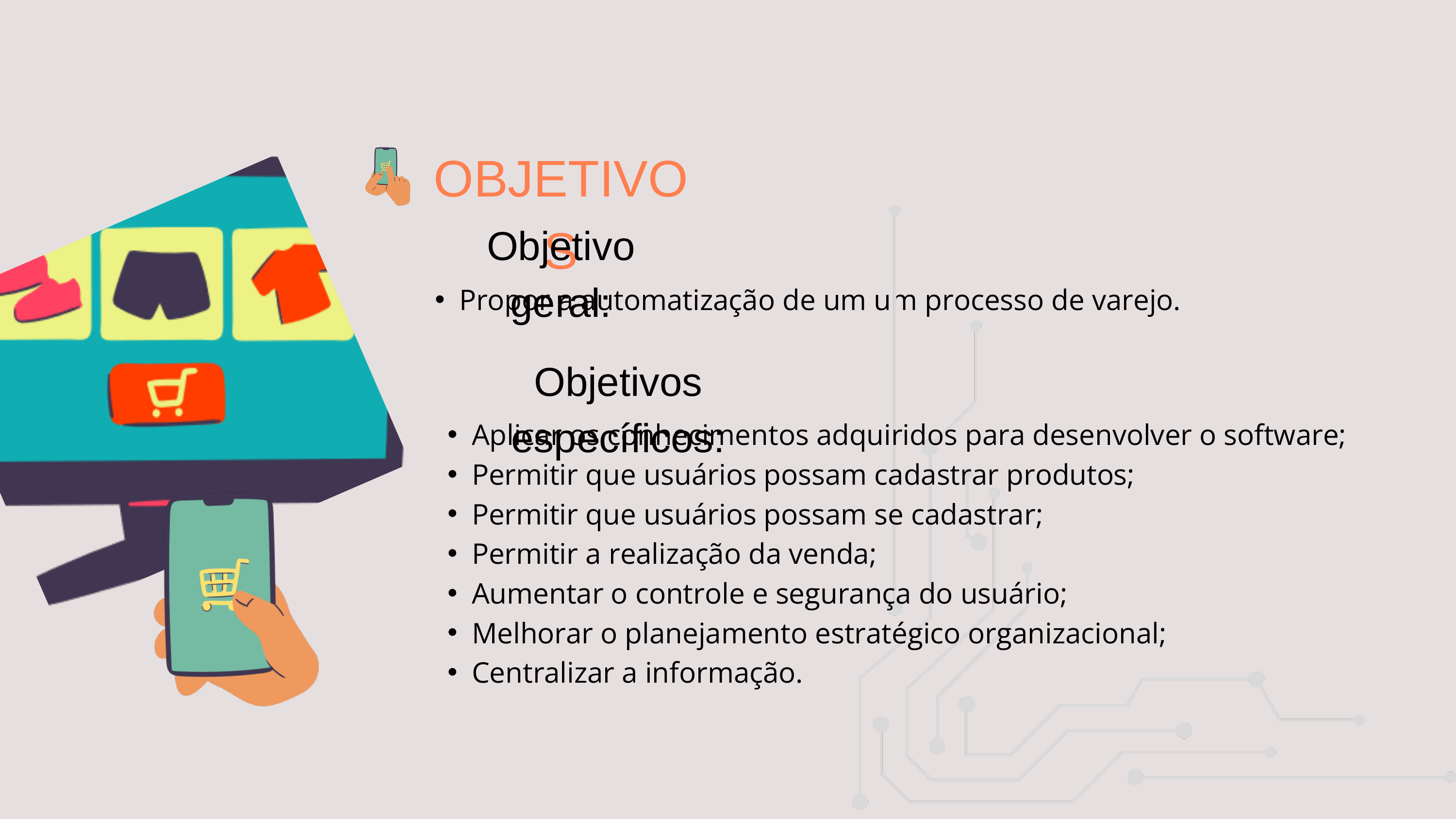

OBJETIVOS

Objetivo geral:

Propor a automatização de um um processo de varejo.

Objetivos específicos:
Aplicar os conhecimentos adquiridos para desenvolver o software;
Permitir que usuários possam cadastrar produtos;
Permitir que usuários possam se cadastrar;
Permitir a realização da venda;
Aumentar o controle e segurança do usuário;
Melhorar o planejamento estratégico organizacional;
Centralizar a informação.